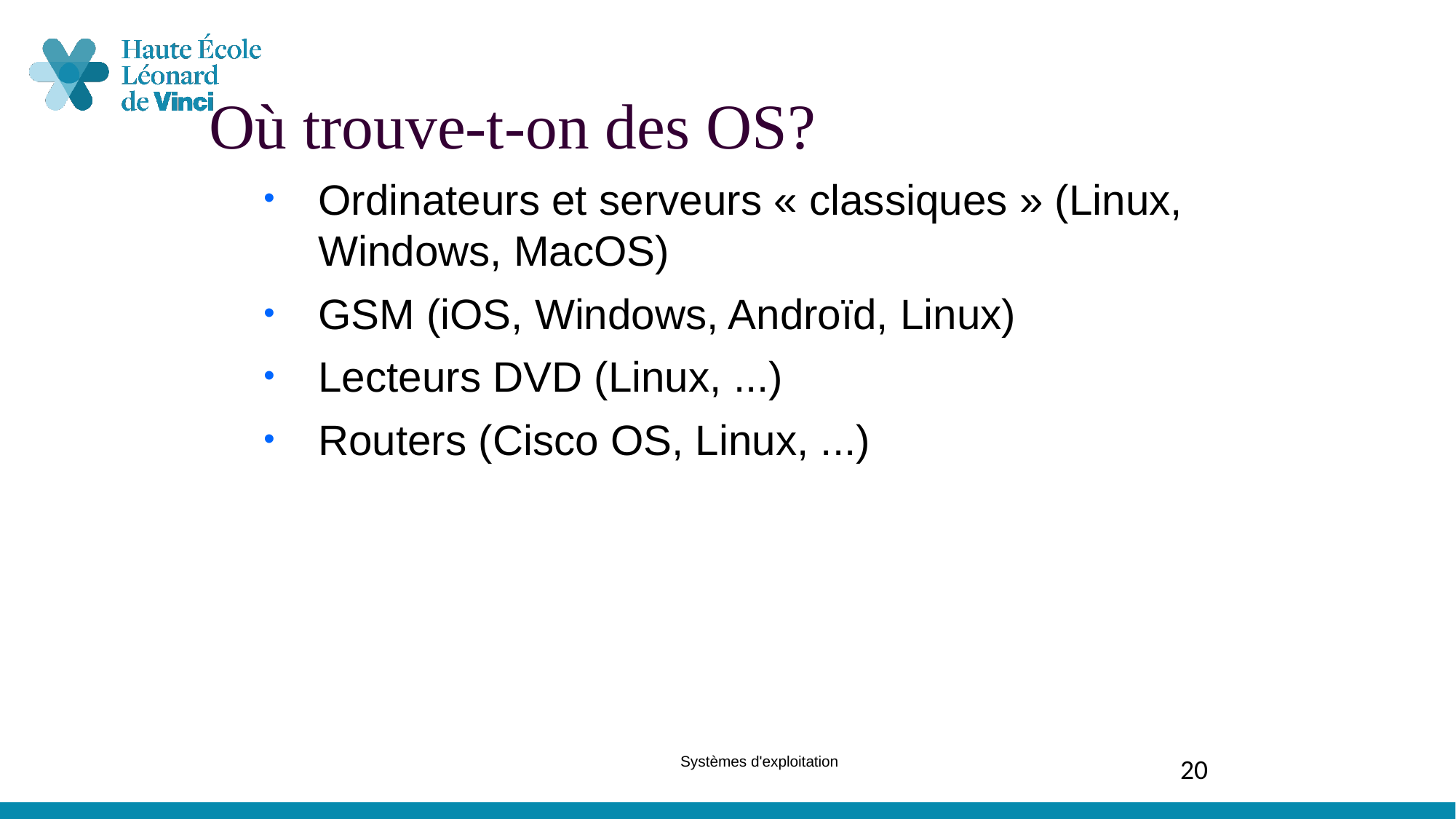

Où trouve-t-on des OS?
Ordinateurs et serveurs « classiques » (Linux, Windows, MacOS)
GSM (iOS, Windows, Androïd, Linux)
Lecteurs DVD (Linux, ...)
Routers (Cisco OS, Linux, ...)
Systèmes d'exploitation
20